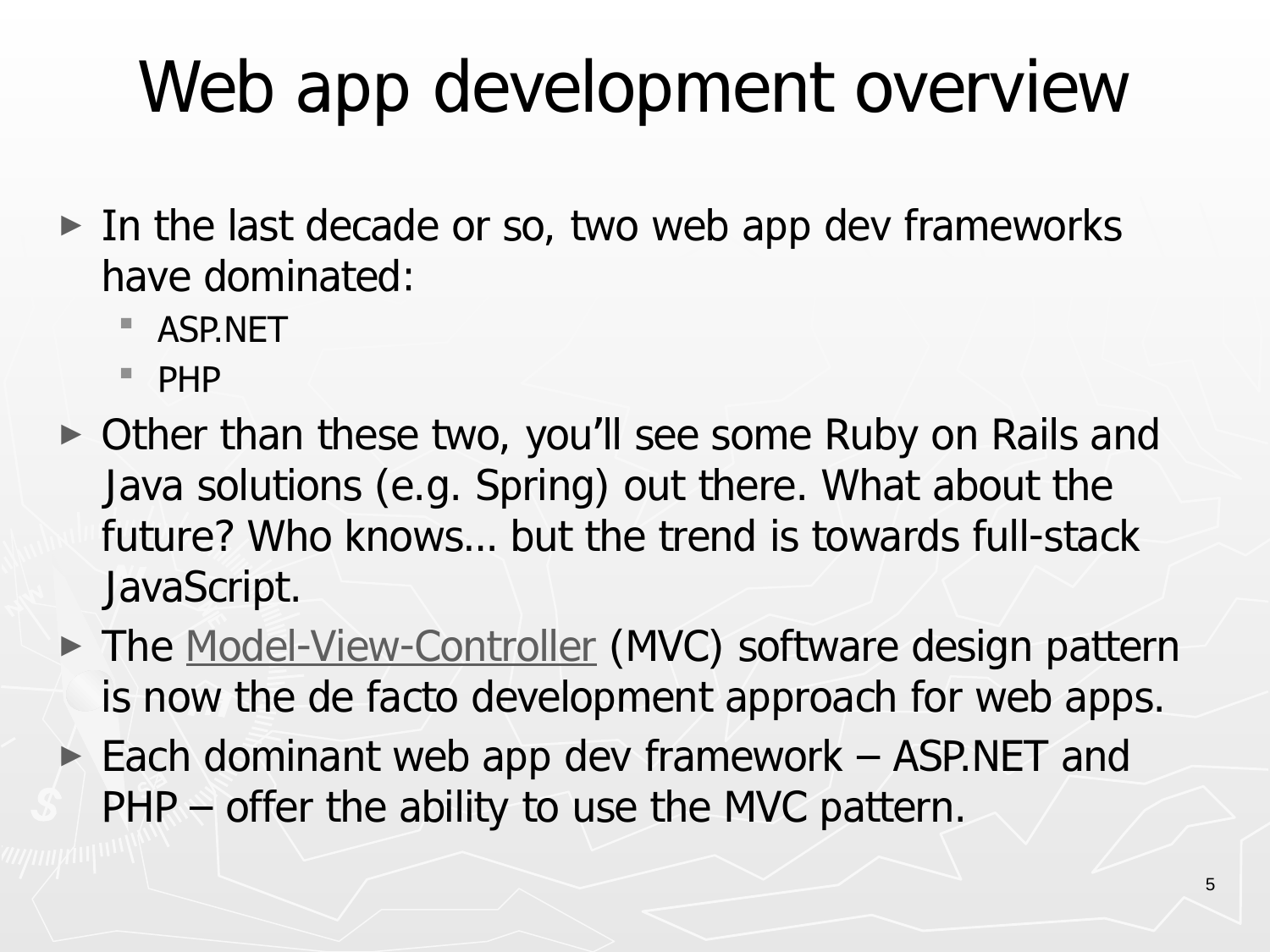

# Web app development overview
In the last decade or so, two web app dev frameworks have dominated:
ASP.NET
PHP
Other than these two, you’ll see some Ruby on Rails and Java solutions (e.g. Spring) out there. What about the future? Who knows… but the trend is towards full-stack JavaScript.
The Model-View-Controller (MVC) software design pattern is now the de facto development approach for web apps.
Each dominant web app dev framework – ASP.NET and PHP – offer the ability to use the MVC pattern.
5